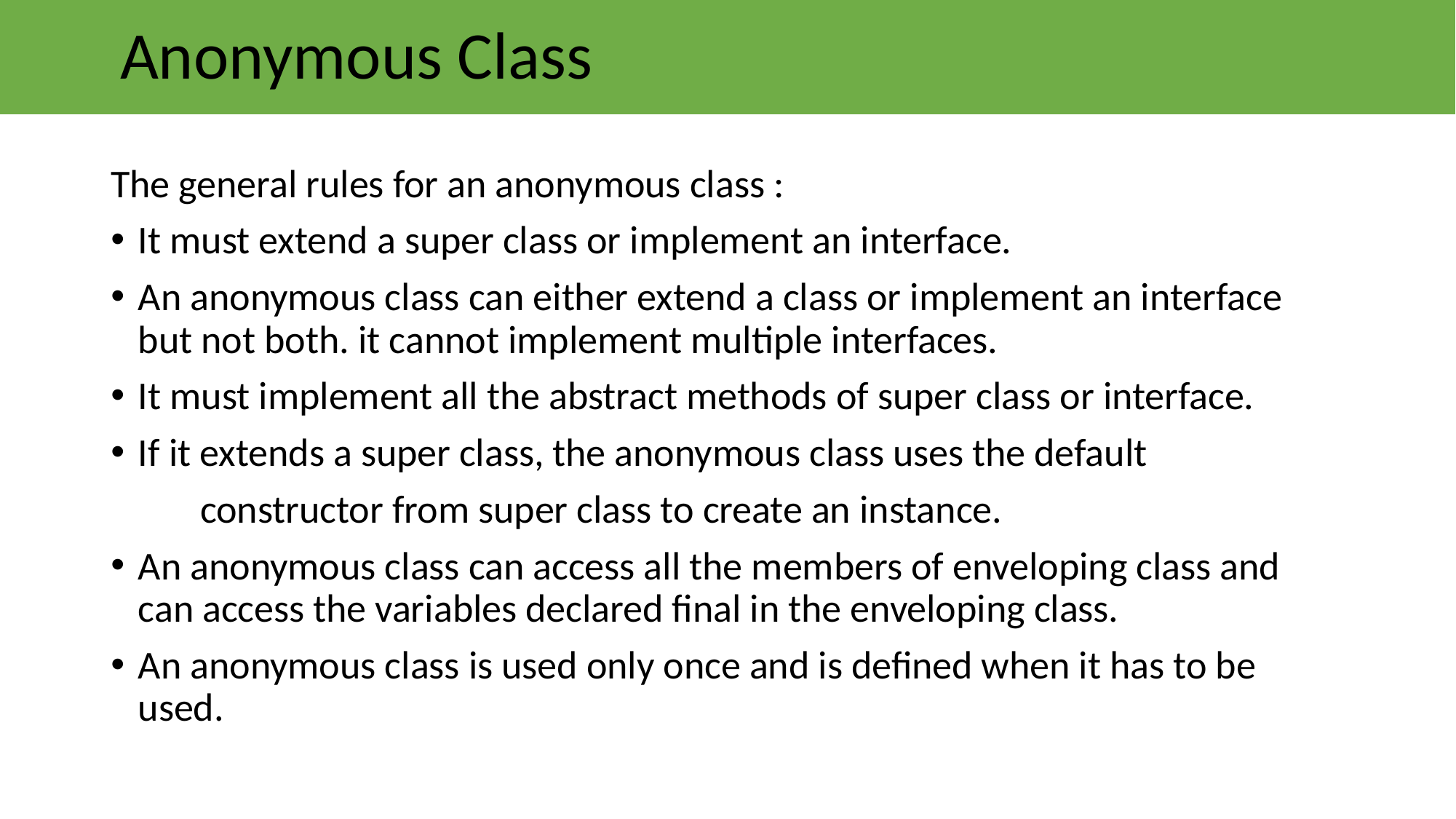

# Anonymous Class
The general rules for an anonymous class :
It must extend a super class or implement an interface.
An anonymous class can either extend a class or implement an interface but not both. it cannot implement multiple interfaces.
It must implement all the abstract methods of super class or interface.
If it extends a super class, the anonymous class uses the default
          constructor from super class to create an instance.
An anonymous class can access all the members of enveloping class and can access the variables declared final in the enveloping class.
An anonymous class is used only once and is defined when it has to be used.